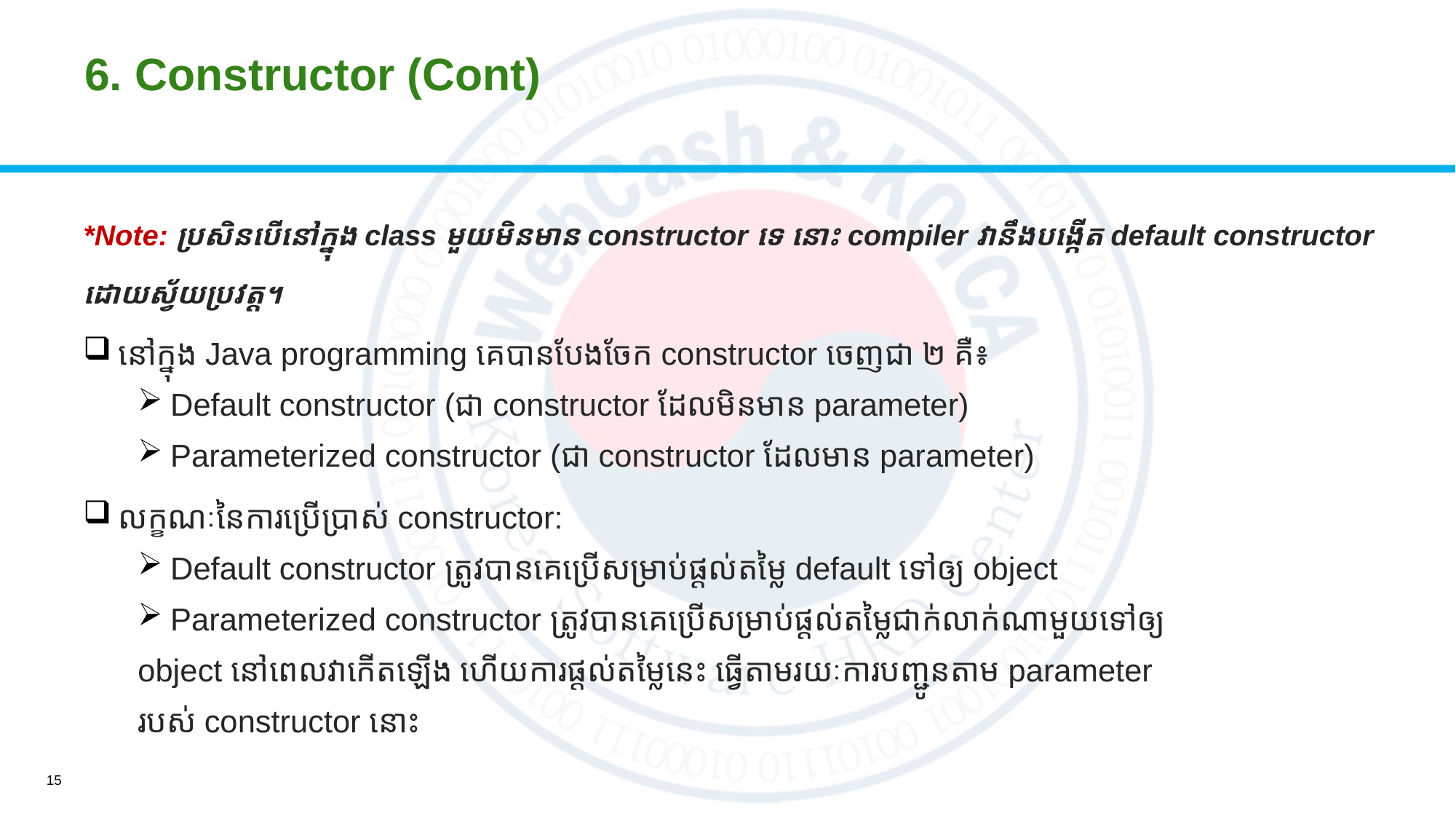

# 6. Constructor (Cont)
*Note: ប្រសិនបើនៅក្នុង​ class មួយមិនមាន constructor ទេ នោះ compiler វានឹង​បង្កើត default constructor
ដោយស្វ័យប្រវត្ត។
 នៅក្នុង Java programming គេបានបែងចែក constructor ចេញជា​ ២ គឺ៖
 Default constructor (ជា constructor ដែលមិនមាន parameter)
 Parameterized constructor (ជា constructor ដែលមាន​ parameter)
 លក្ខណៈនៃការប្រើប្រាស់ constructor:
 Default constructor ត្រូវបានគេប្រើសម្រាប់ផ្ដល់តម្លៃ default ទៅឲ្យ​ object
 Parameterized constructor ត្រូវបានគេប្រើសម្រាប់ផ្ដល់តម្លៃជាក់លាក់ណាមួយទៅឲ្យ
object នៅពេលវាកើតឡើង ហើយការផ្ដល់តម្លៃនេះ ធ្វើតាមរយៈការបញ្ជូនតាម​ parameter
របស់ constructor នោះ
15